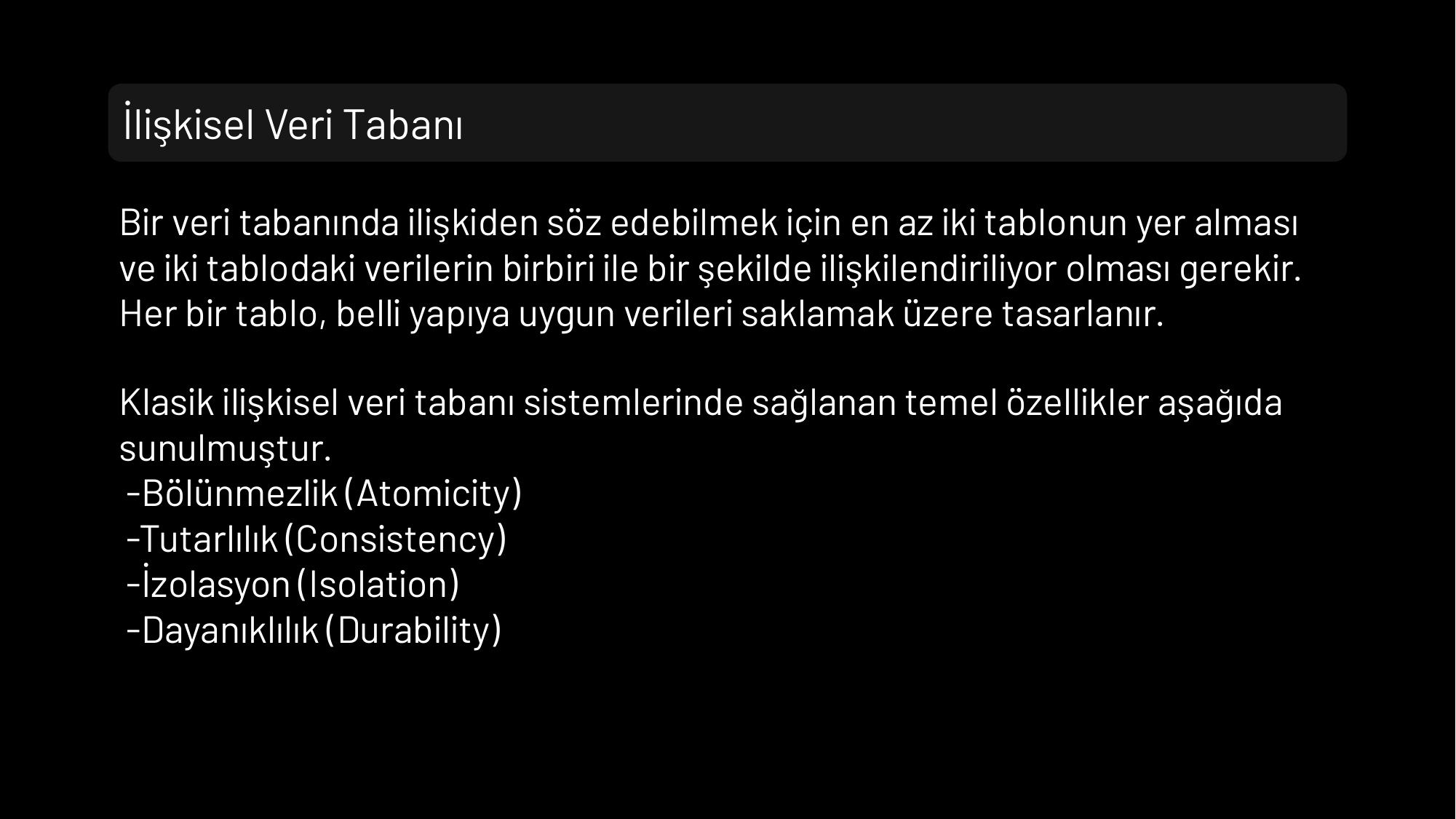

İlişkisel Veri Tabanı
Bir veri tabanında ilişkiden söz edebilmek için en az iki tablonun yer alması ve iki tablodaki verilerin birbiri ile bir şekilde ilişkilendiriliyor olması gerekir. Her bir tablo, belli yapıya uygun verileri saklamak üzere tasarlanır.
Klasik ilişkisel veri tabanı sistemlerinde sağlanan temel özellikler aşağıda sunulmuştur.
 -Bölünmezlik (Atomicity)
 -Tutarlılık (Consistency)
 -İzolasyon (Isolation)
 -Dayanıklılık (Durability)